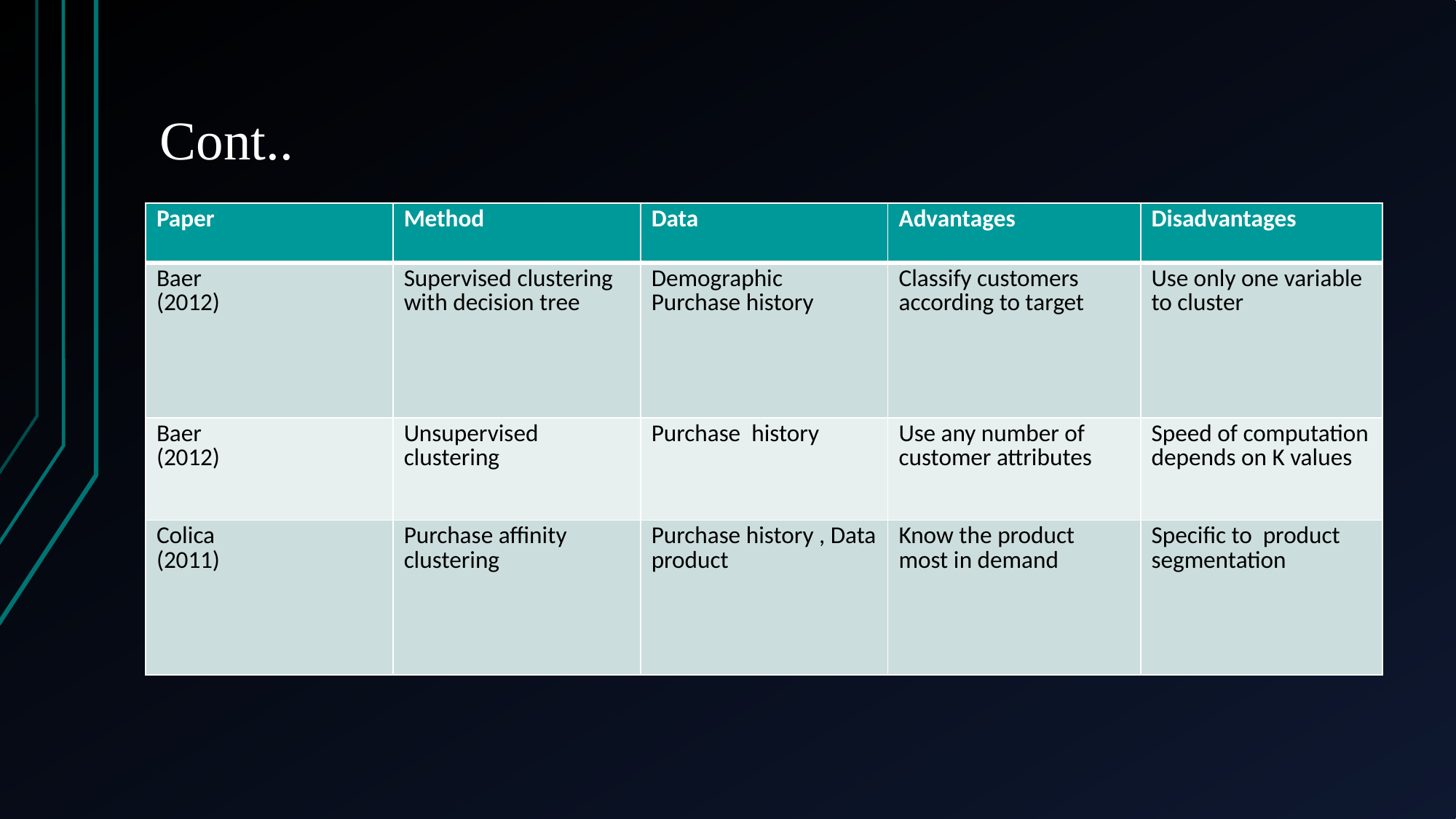

# Cont..
| Paper | Method | Data | Advantages | Disadvantages |
| --- | --- | --- | --- | --- |
| Baer (2012) | Supervised clustering with decision tree | Demographic Purchase history | Classify customers according to target | Use only one variable to cluster |
| Baer (2012) | Unsupervised clustering | Purchase history | Use any number of customer attributes | Speed of computation depends on K values |
| Colica (2011) | Purchase affinity clustering | Purchase history , Data product | Know the product most in demand | Specific to product segmentation |